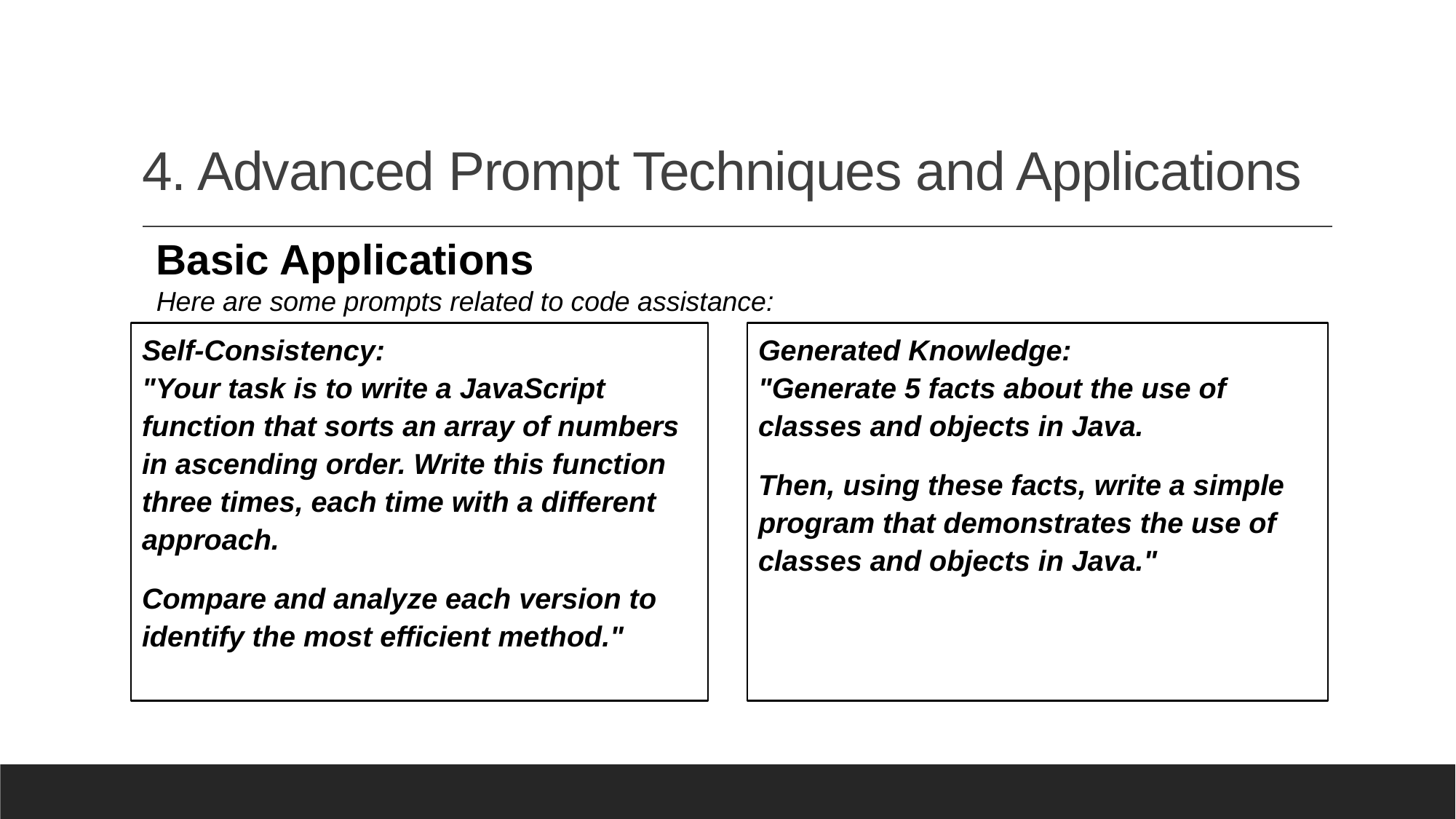

# 4. Advanced Prompt Techniques and Applications
Basic Applications
Here are some prompts related to code assistance:
Self-Consistency:
"Your task is to write a JavaScript function that sorts an array of numbers in ascending order. Write this function three times, each time with a different approach.
Compare and analyze each version to identify the most efficient method."
Generated Knowledge:
"Generate 5 facts about the use of classes and objects in Java.
Then, using these facts, write a simple program that demonstrates the use of classes and objects in Java."